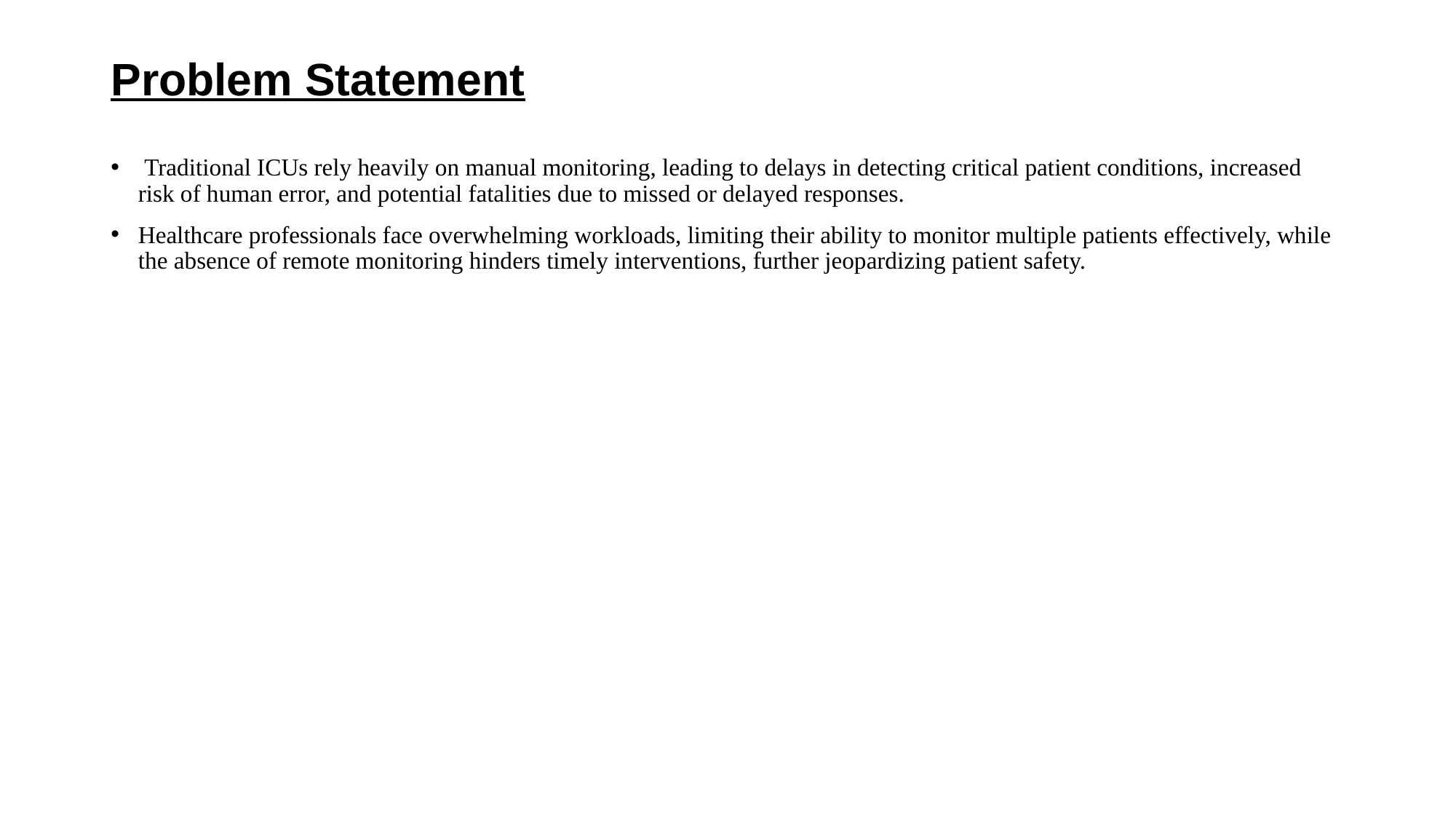

# Problem Statement
 Traditional ICUs rely heavily on manual monitoring, leading to delays in detecting critical patient conditions, increased risk of human error, and potential fatalities due to missed or delayed responses.
Healthcare professionals face overwhelming workloads, limiting their ability to monitor multiple patients effectively, while the absence of remote monitoring hinders timely interventions, further jeopardizing patient safety.